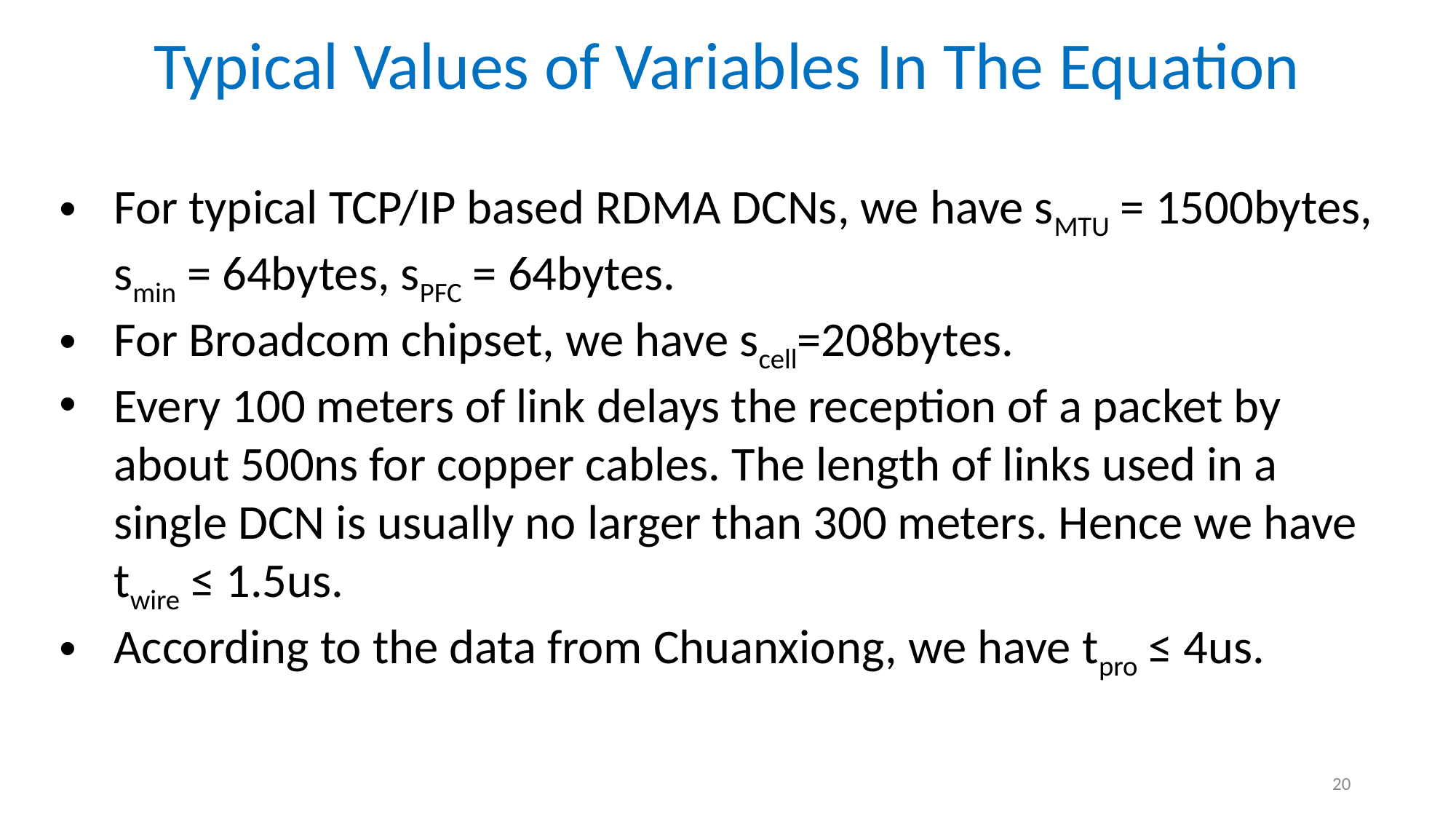

Typical Values of Variables In The Equation
For typical TCP/IP based RDMA DCNs, we have sMTU = 1500bytes, smin = 64bytes, sPFC = 64bytes.
For Broadcom chipset, we have scell=208bytes.
Every 100 meters of link delays the reception of a packet by about 500ns for copper cables. The length of links used in a single DCN is usually no larger than 300 meters. Hence we have twire ≤ 1.5us.
According to the data from Chuanxiong, we have tpro ≤ 4us.

20